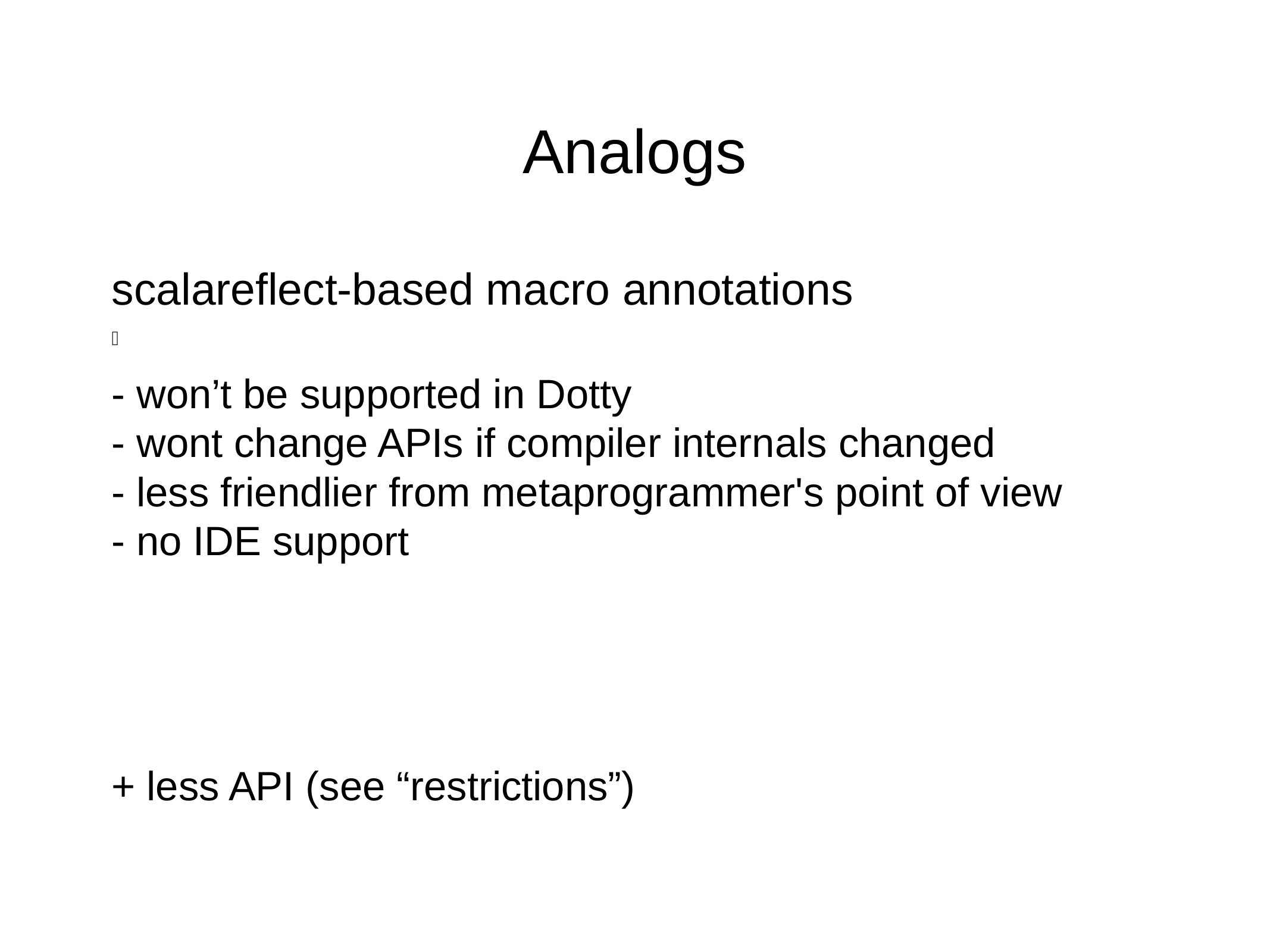

Analogs
scalareflect-based macro annotations

- won’t be supported in Dotty
- wont change APIs if compiler internals changed
- less friendlier from metaprogrammer's point of view
- no IDE support

+ less API (see “restrictions”)